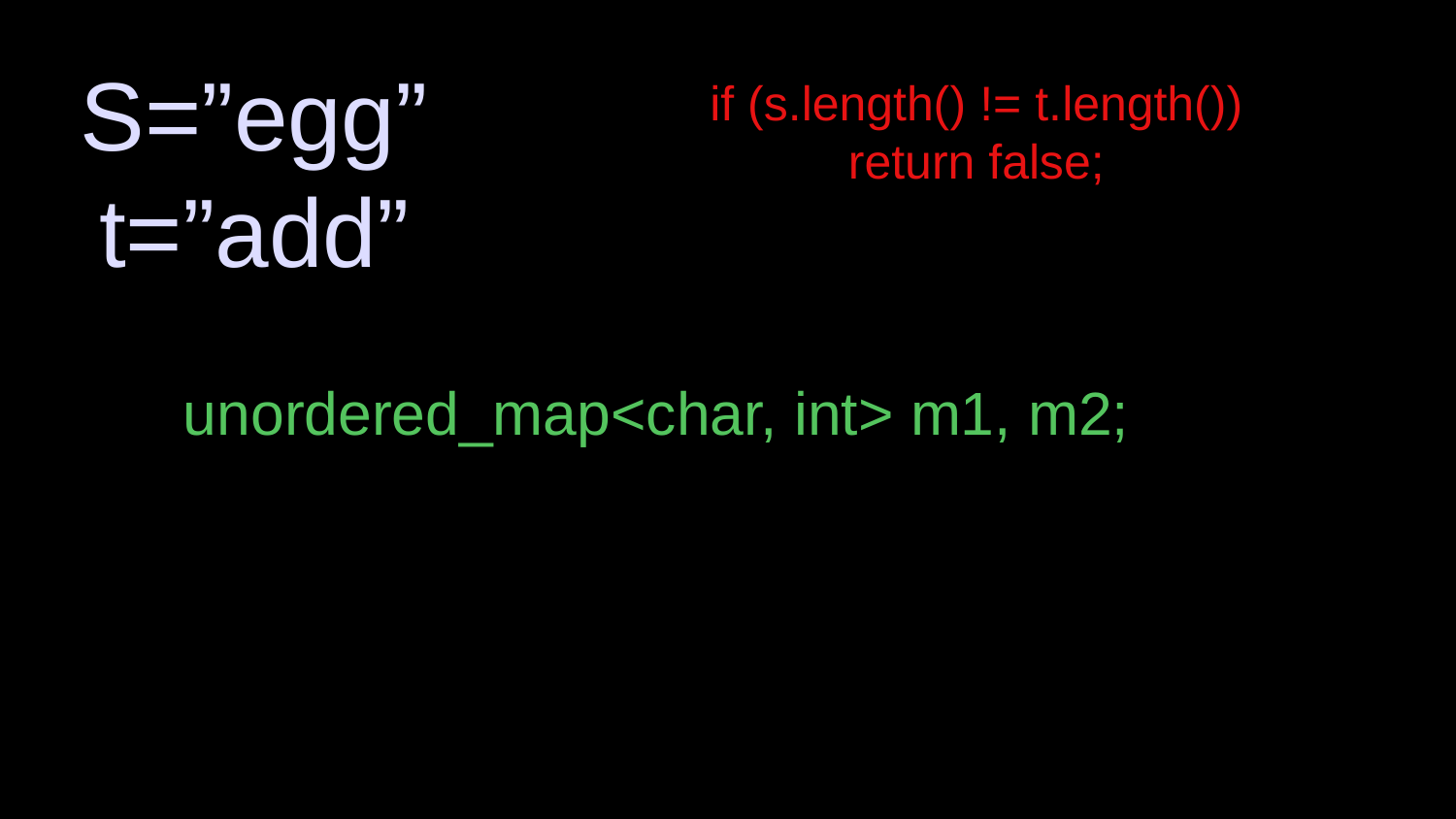

S=”egg”
t=”add”
if (s.length() != t.length())
return false;
unordered_map<char, int> m1, m2;